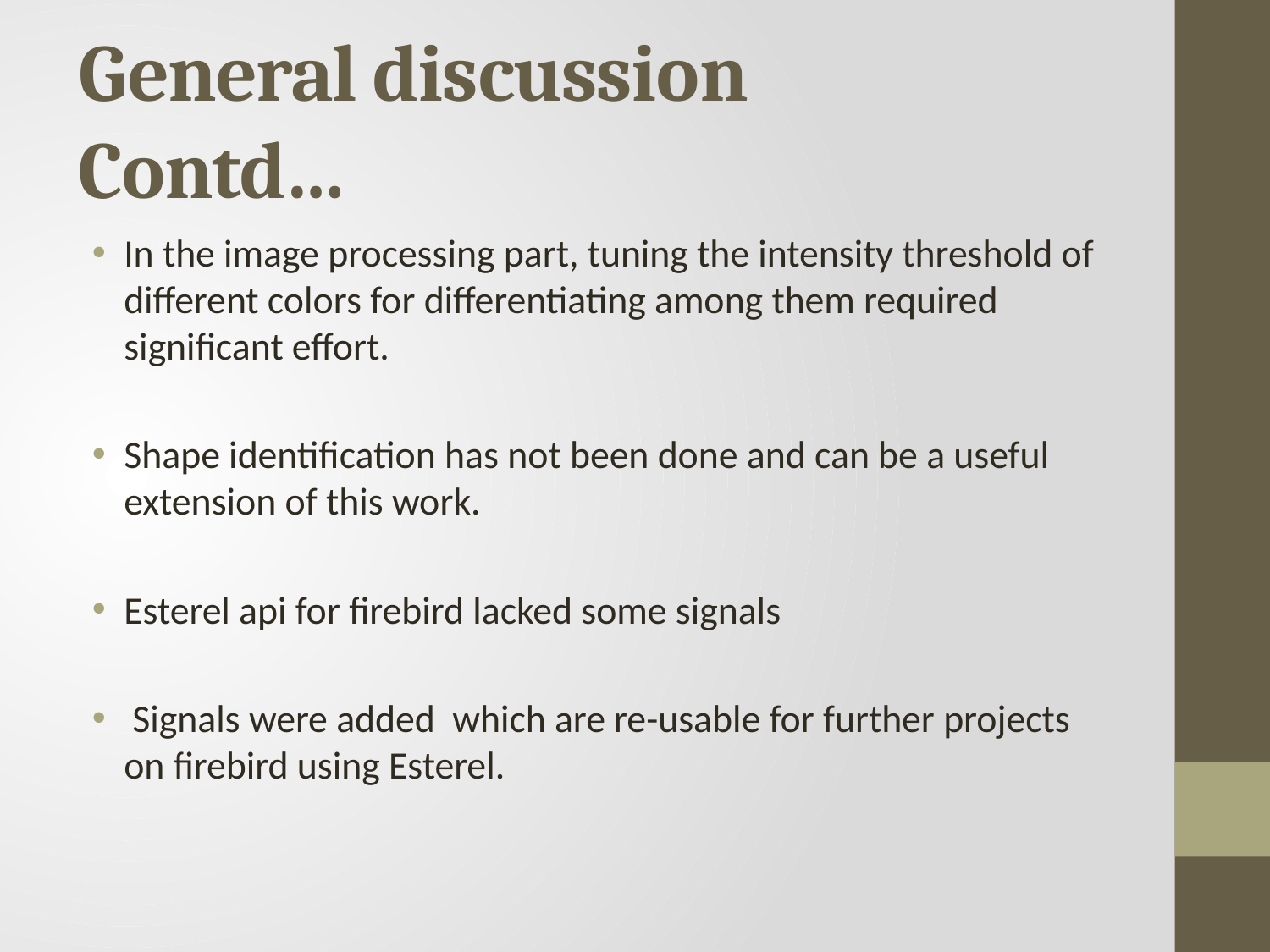

# General discussion      Contd…
In the image processing part, tuning the intensity threshold of different colors for differentiating among them required significant effort.

Shape identification has not been done and can be a useful extension of this work.

Esterel api for firebird lacked some signals

 Signals were added  which are re-usable for further projects on firebird using Esterel.